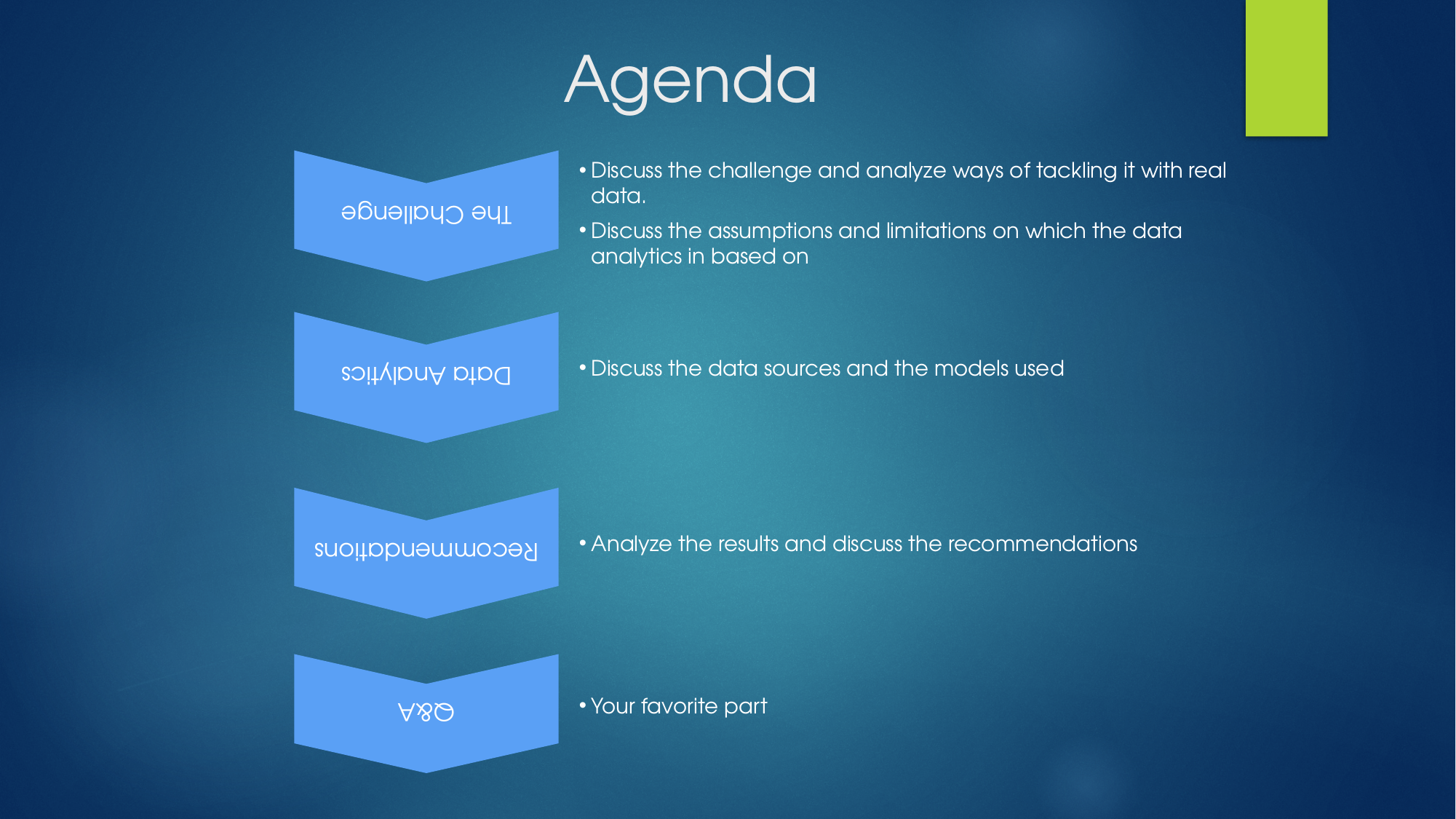

Agenda
The Challenge

Discuss the challenge and analyze ways of tackling it with real data.
Discuss the assumptions and limitations on which the data analytics in based on

Data Analytics

Discuss the data sources and the models used
Recommendations
Analyze the results and discuss the recommendations
Q&A
Your favorite part